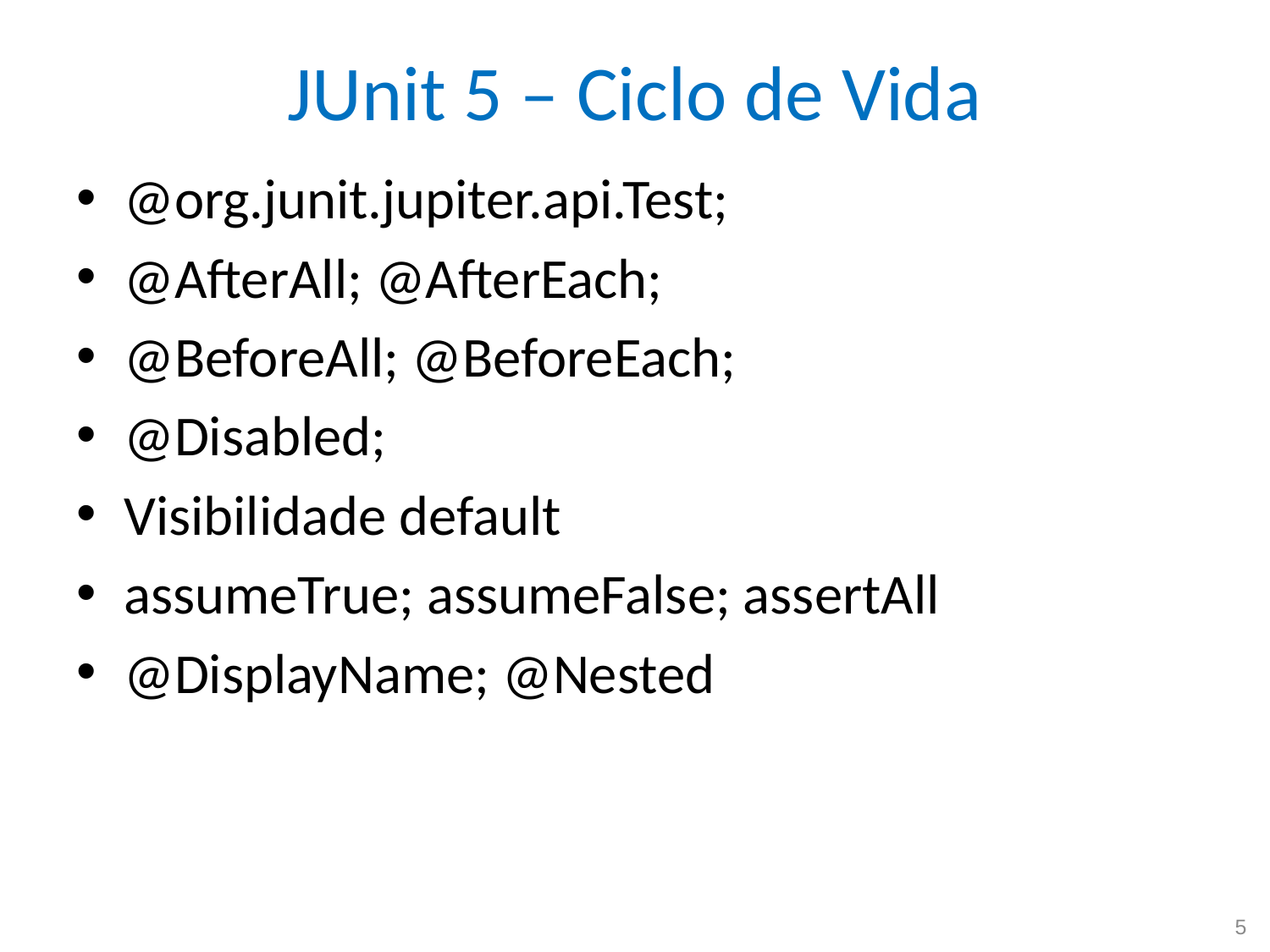

# JUnit 5 – Ciclo de Vida
@org.junit.jupiter.api.Test;
@AfterAll; @AfterEach;
@BeforeAll; @BeforeEach;
@Disabled;
Visibilidade default
assumeTrue; assumeFalse; assertAll
@DisplayName; @Nested

5